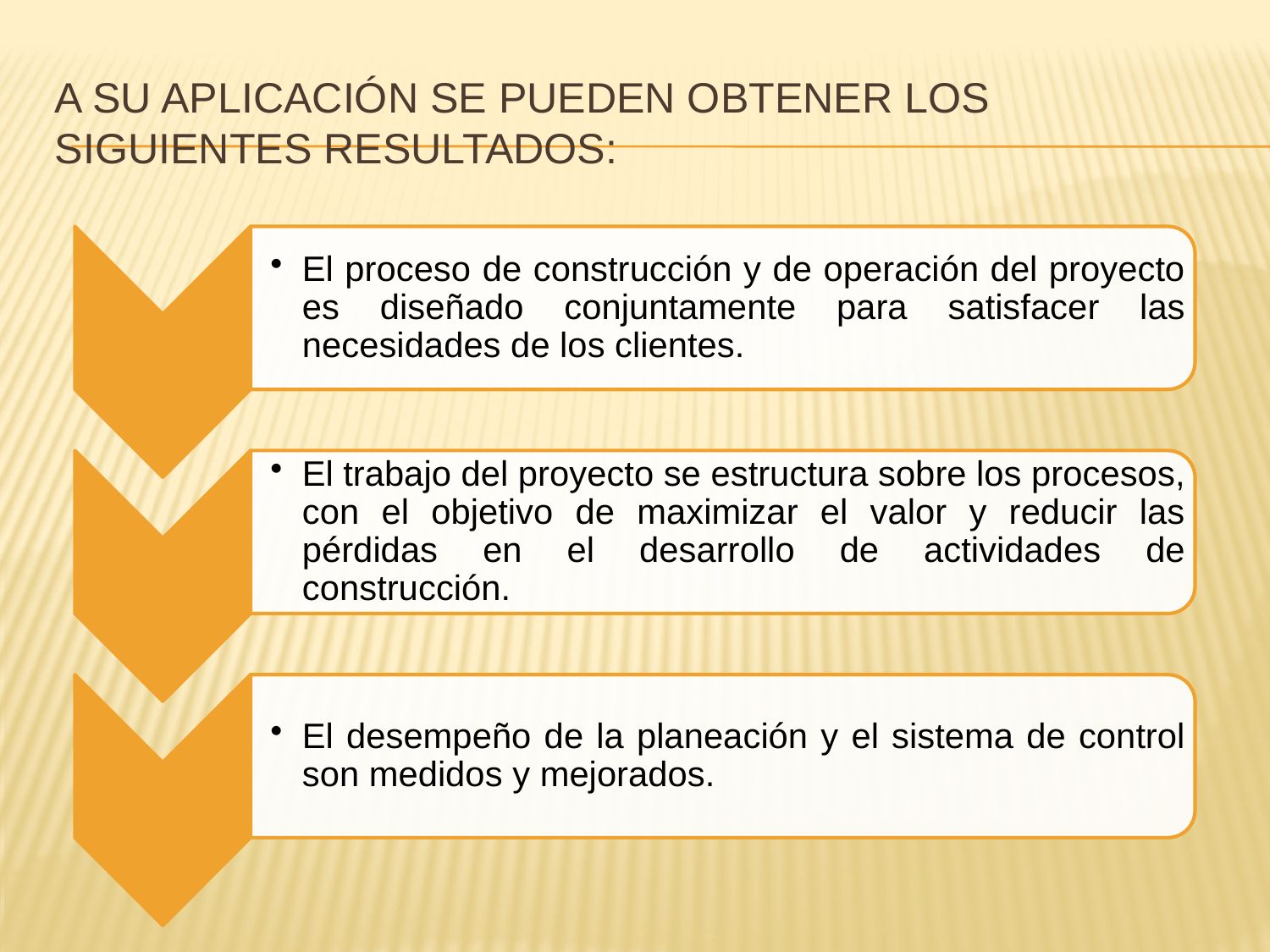

# A su aplicación se pueden obtener los siguientes resultados:

El proceso de construcción y de operación del proyecto es diseñado conjuntamente para satisfacer las necesidades de los clientes.

El trabajo del proyecto se estructura sobre los procesos, con el objetivo de maximizar el valor y reducir las pérdidas en el desarrollo de actividades de construcción.

El desempeño de la planeación y el sistema de control son medidos y mejorados.